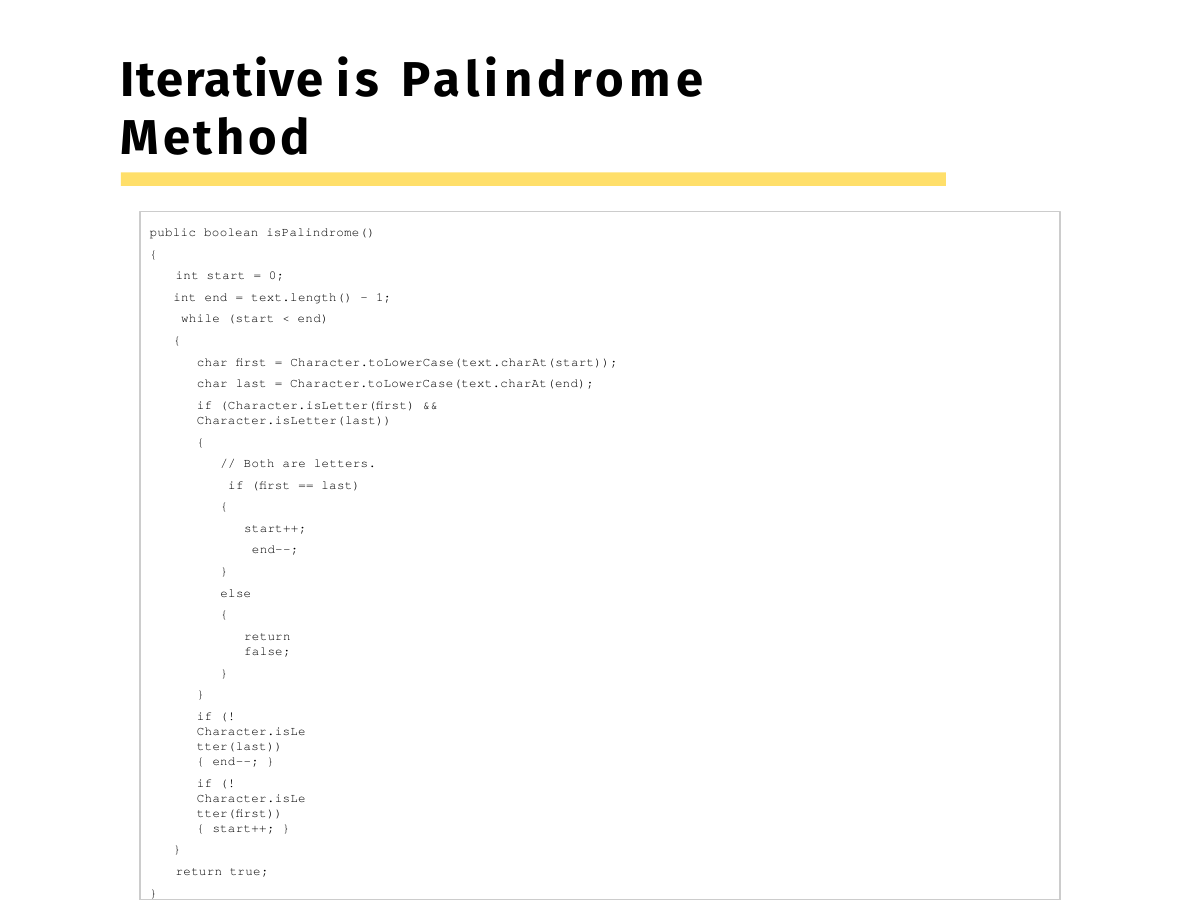

# Iterative is Palindrome
Method

public boolean isPalindrome()
{
int start = 0;
int end = text.length() - 1;  while (start < end)
{
char first = Character.toLowerCase(text.charAt(start));  char last = Character.toLowerCase(text.charAt(end);
if (Character.isLetter(first) && Character.isLetter(last))
{
// Both are letters.  if (first == last)
{
start++;  end--;
}
else
{
return false;
}
}
if (!Character.isLetter(last)) { end--; }
if (!Character.isLetter(first)) { start++; }
}
return true;
}